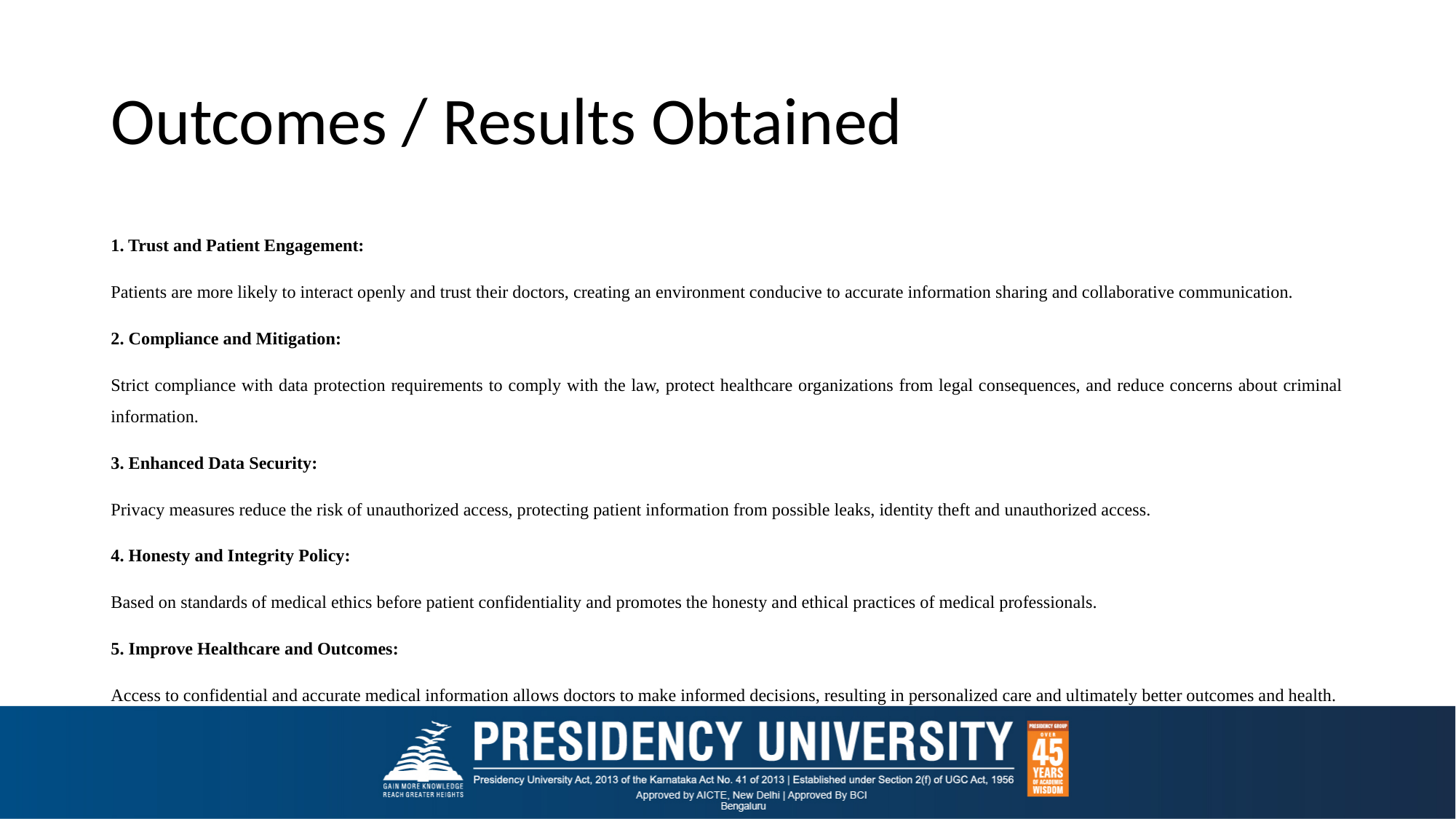

# Outcomes / Results Obtained
1. Trust and Patient Engagement:
Patients are more likely to interact openly and trust their doctors, creating an environment conducive to accurate information sharing and collaborative communication.
2. Compliance and Mitigation:
Strict compliance with data protection requirements to comply with the law, protect healthcare organizations from legal consequences, and reduce concerns about criminal information.
3. Enhanced Data Security:
Privacy measures reduce the risk of unauthorized access, protecting patient information from possible leaks, identity theft and unauthorized access.
4. Honesty and Integrity Policy:
Based on standards of medical ethics before patient confidentiality and promotes the honesty and ethical practices of medical professionals.
5. Improve Healthcare and Outcomes:
Access to confidential and accurate medical information allows doctors to make informed decisions, resulting in personalized care and ultimately better outcomes and health.